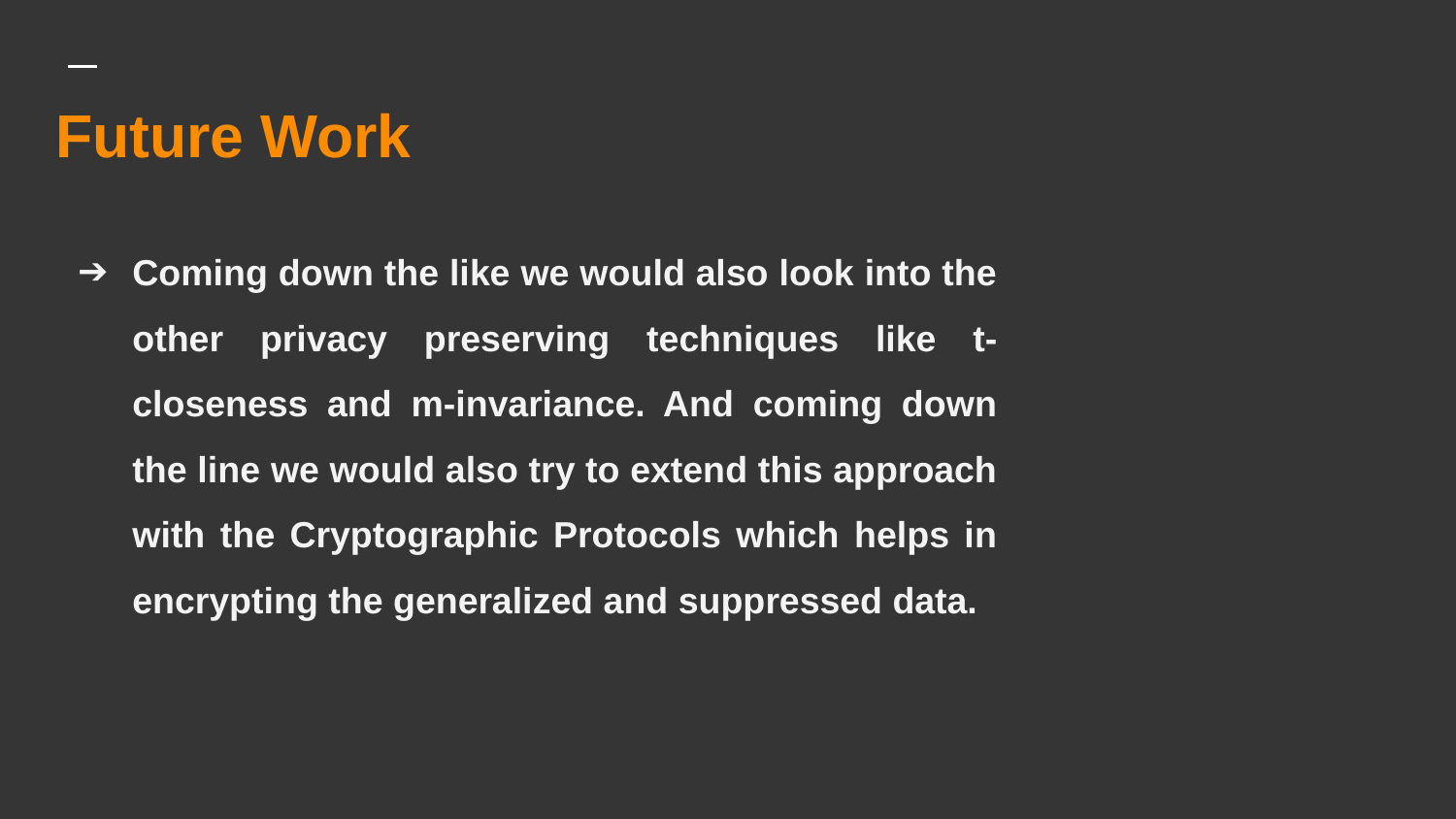

Future Work
# Coming down the like we would also look into the other privacy preserving techniques like t-closeness and m-invariance. And coming down the line we would also try to extend this approach with the Cryptographic Protocols which helps in encrypting the generalized and suppressed data.